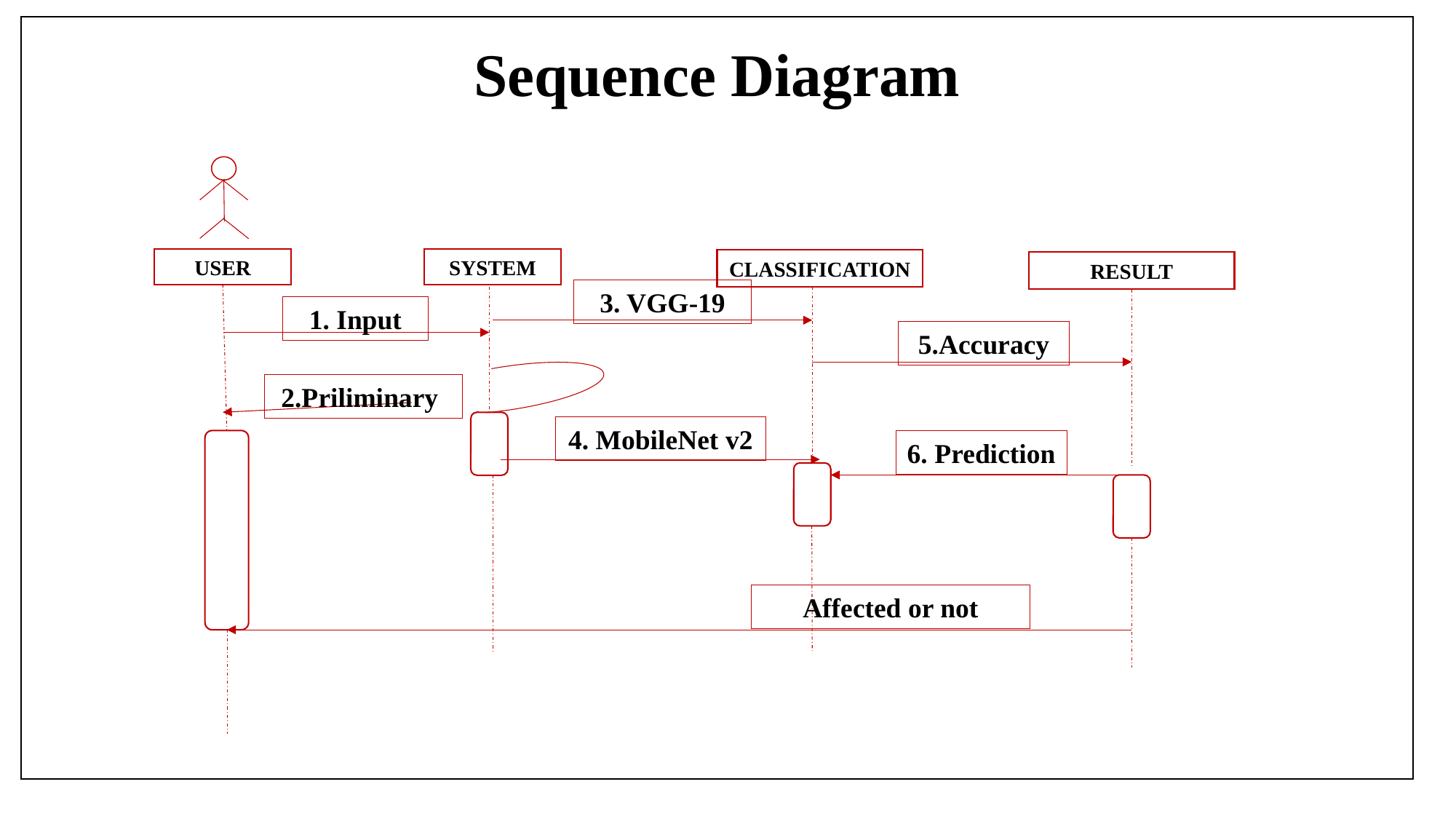

Sequence Diagram

USER
SYSTEM
CLASSIFICATION
RESULT
3. VGG-19
1. Input

5.Accuracy
2.Priliminary

4. MobileNet v2

6. Prediction

Affected or not